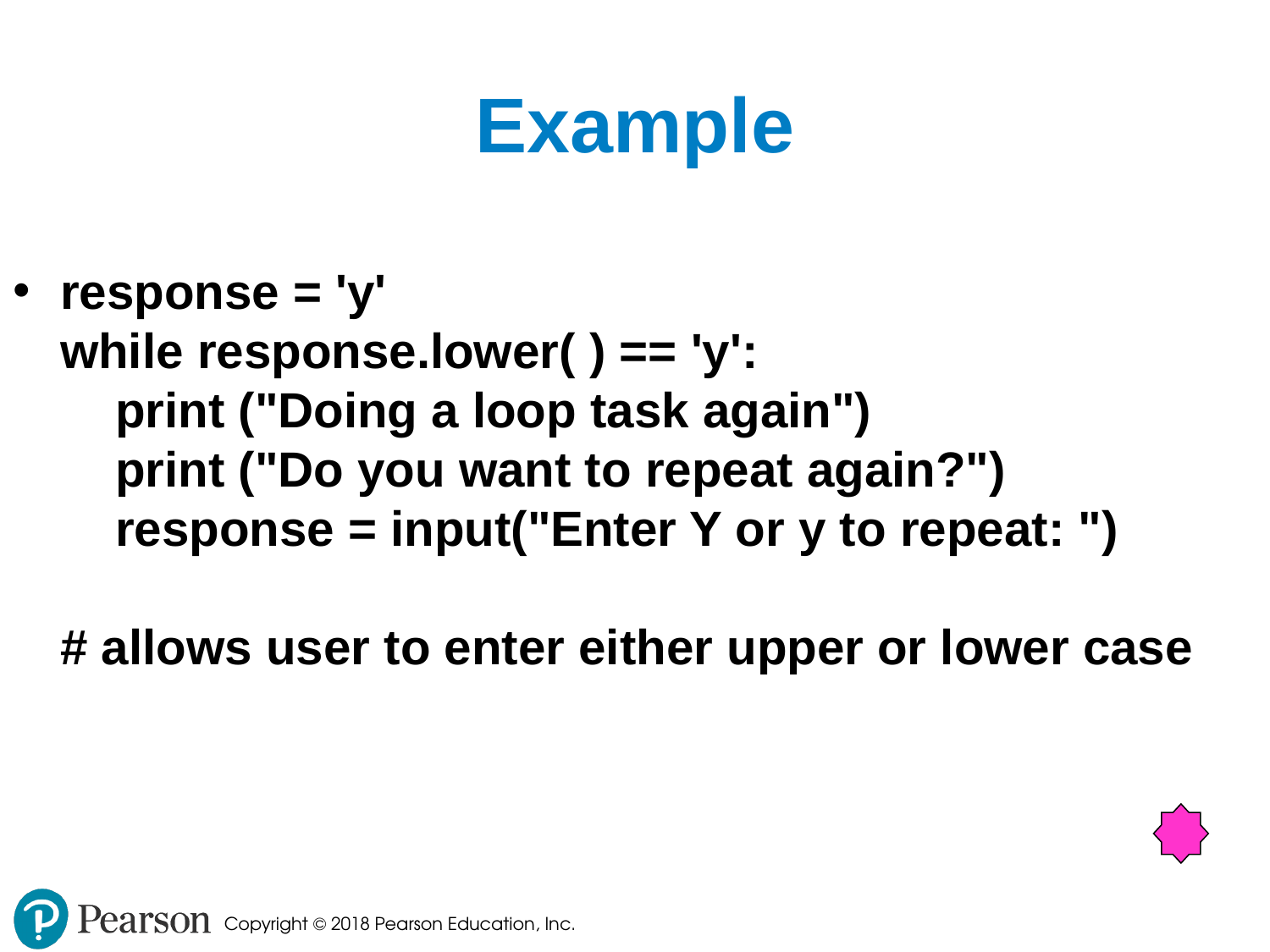

# Example
response = 'y'
while response.lower( ) == 'y':
    print ("Doing a loop task again")
    print ("Do you want to repeat again?")
    response = input("Enter Y or y to repeat: ")
# allows user to enter either upper or lower case